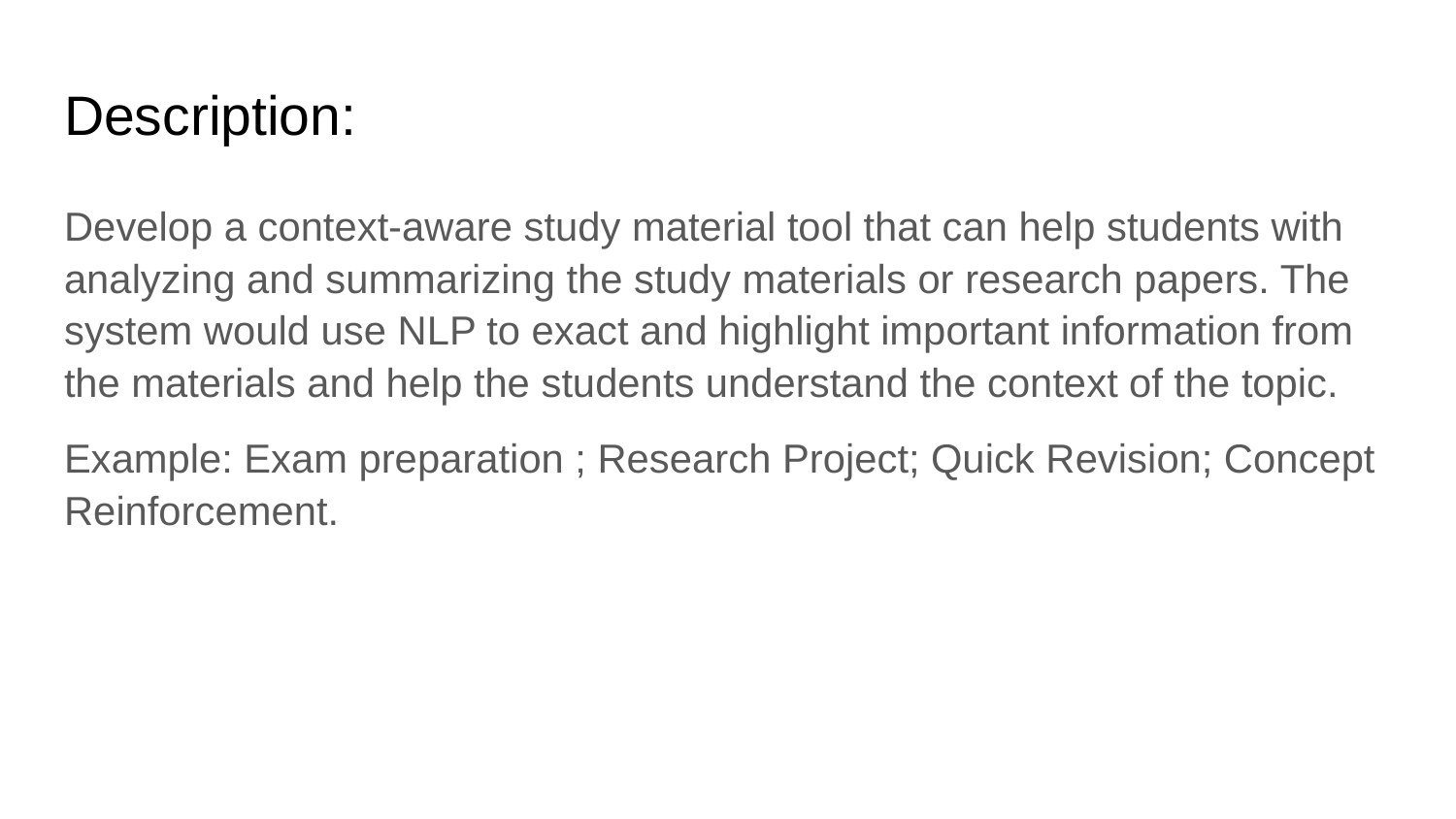

# Description:
Develop a context-aware study material tool that can help students with analyzing and summarizing the study materials or research papers. The system would use NLP to exact and highlight important information from the materials and help the students understand the context of the topic.
Example: Exam preparation ; Research Project; Quick Revision; Concept Reinforcement.